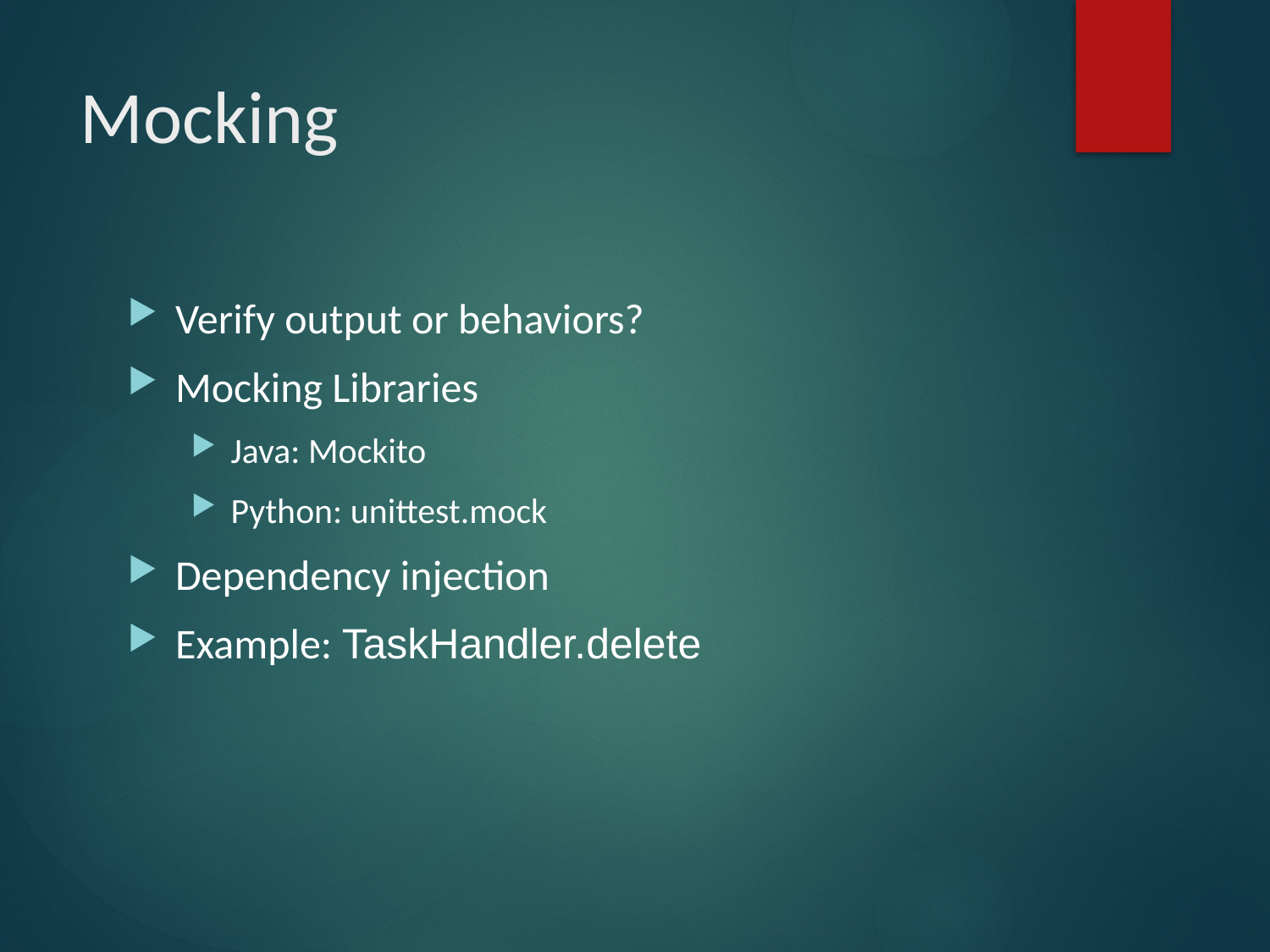

# Mocking
Verify output or behaviors?
Mocking Libraries
Java: Mockito
Python: unittest.mock
Dependency injection
Example: TaskHandler.delete